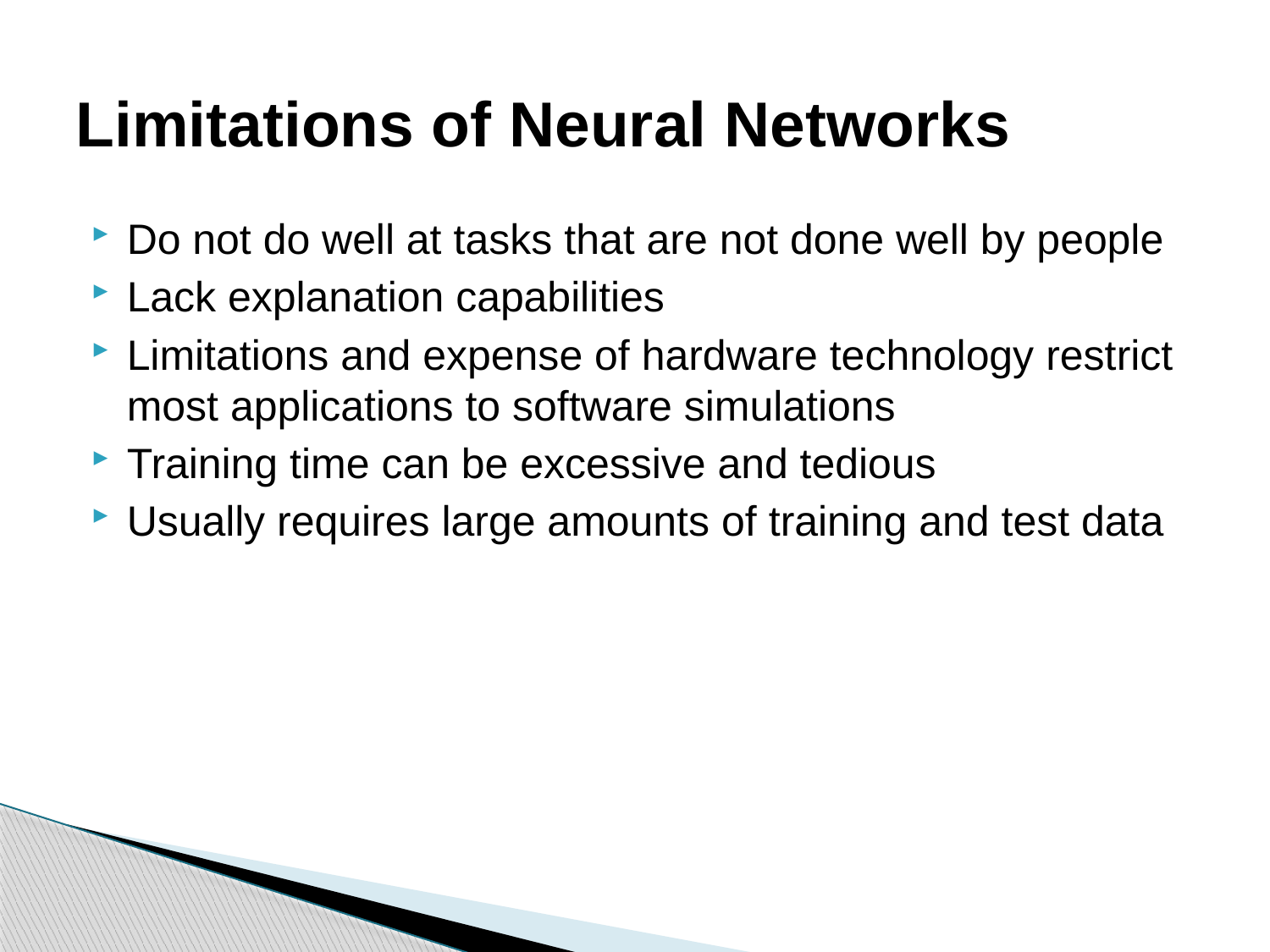

# Limitations of Neural Networks
Do not do well at tasks that are not done well by people
Lack explanation capabilities
Limitations and expense of hardware technology restrict most applications to software simulations
Training time can be excessive and tedious
Usually requires large amounts of training and test data